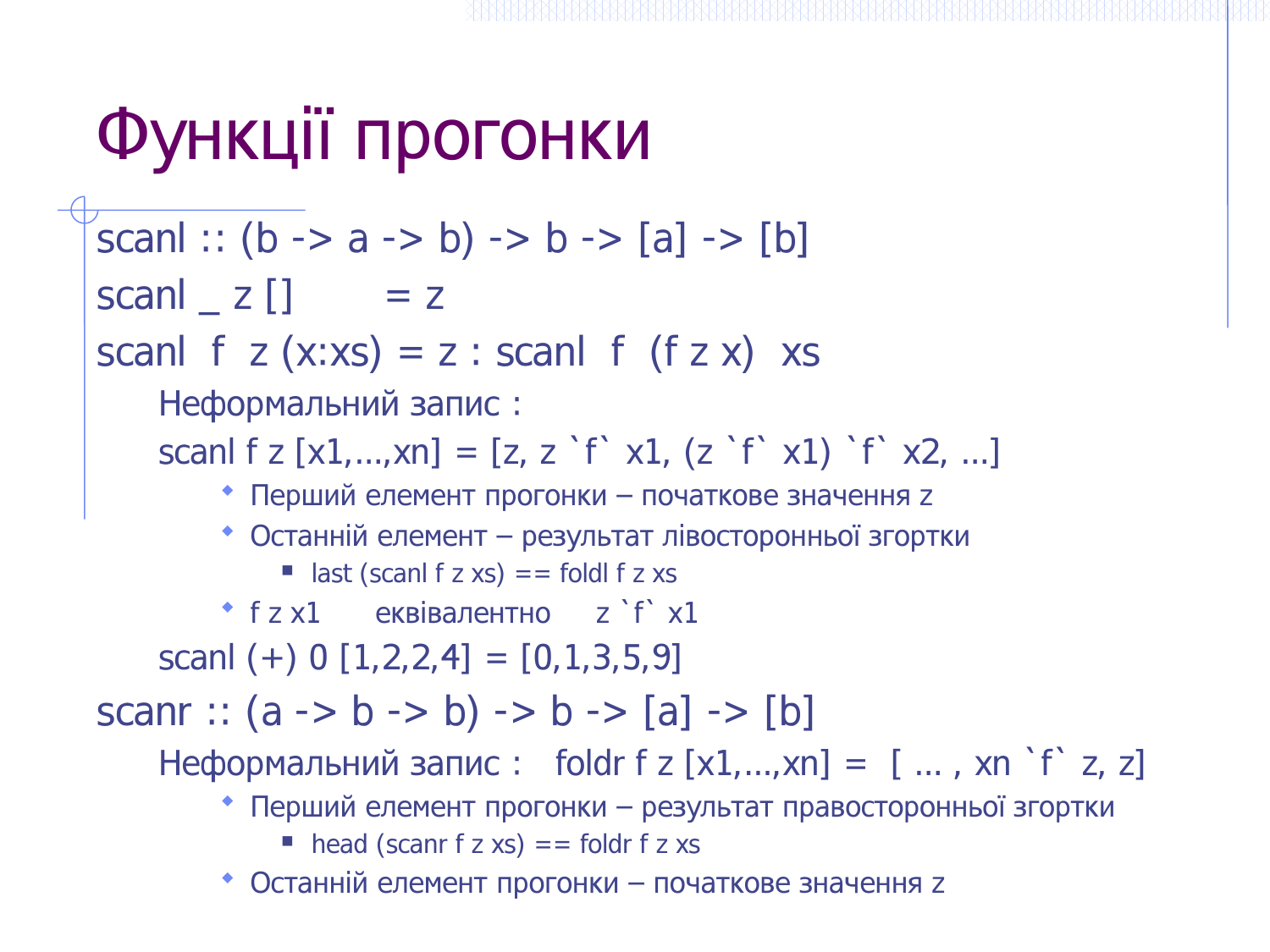

# Функції прогонки
scanl :: (b -> a -> b) -> b -> [a] -> [b]
scanl _ z []       = z
scanl  f  z (x:xs) = z : scanl  f  (f z x)  xs
Неформальний запис :
scanl f z [x1,…,xn] = [z, z `f` x1, (z `f` x1) `f` x2, …]
Перший елемент прогонки – початкове значення z
Останній елемент – результат лівосторонньої згортки
last (scanl f z xs) == foldl f z xs
f z x1      еквівалентно     z `f` x1
scanl (+) 0 [1,2,2,4] = [0,1,3,5,9]
scanr :: (a -> b -> b) -> b -> [a] -> [b]
Неформальний запис :   foldr f z [x1,…,xn] =  [ … , xn `f` z, z]
Перший елемент прогонки – результат правосторонньої згортки
head (scanr f z xs) == foldr f z xs
Останній елемент прогонки – початкове значення z